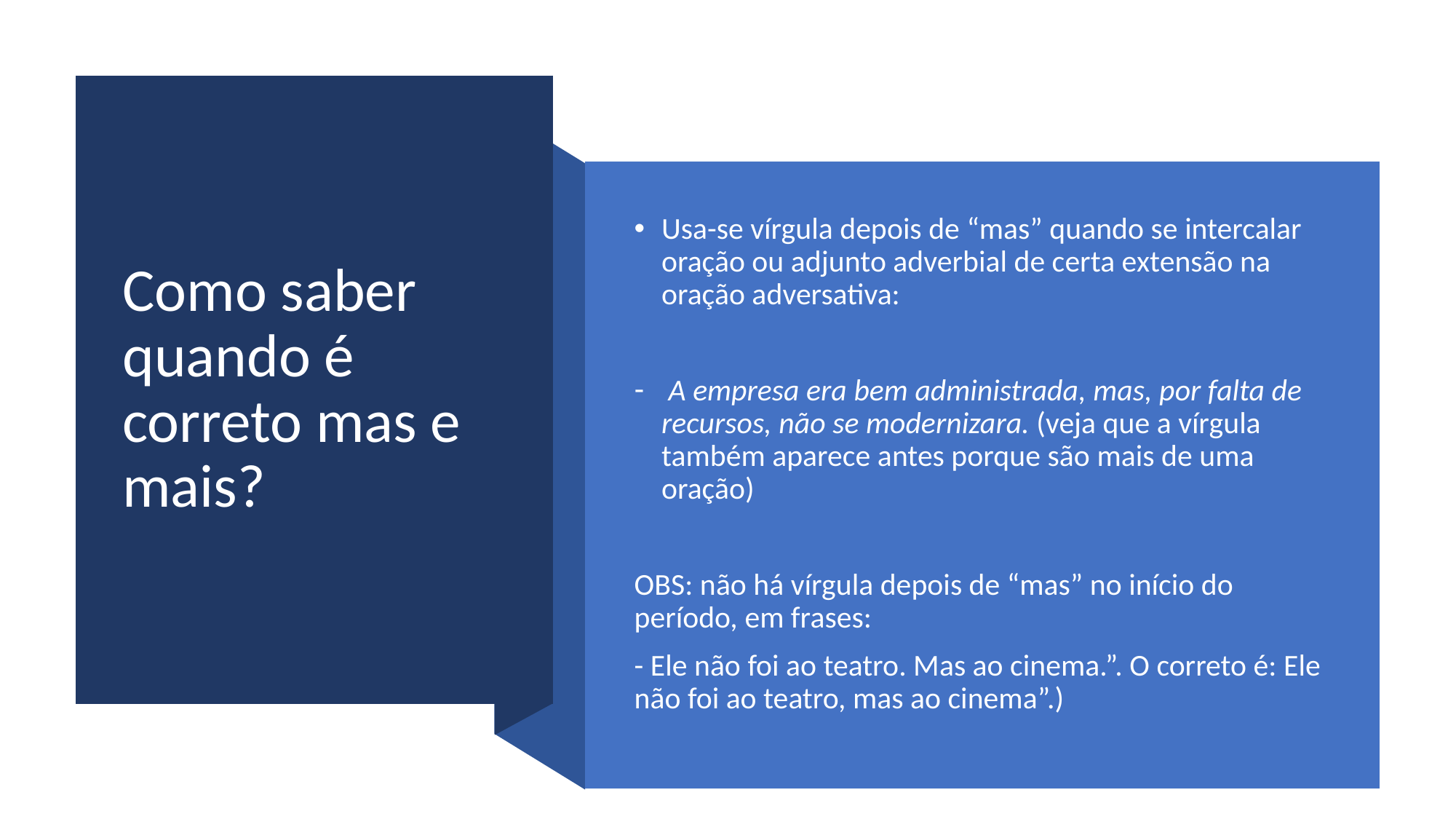

# Como saber quando é correto mas e mais?

Usa-se vírgula depois de “mas” quando se intercalar oração ou adjunto adverbial de certa extensão na oração adversativa:

 A empresa era bem administrada, mas, por falta de recursos, não se modernizara. (veja que a vírgula também aparece antes porque são mais de uma oração)

OBS: não há vírgula depois de “mas” no início do período, em frases:
- Ele não foi ao teatro. Mas ao cinema.”. O correto é: Ele não foi ao teatro, mas ao cinema”.)